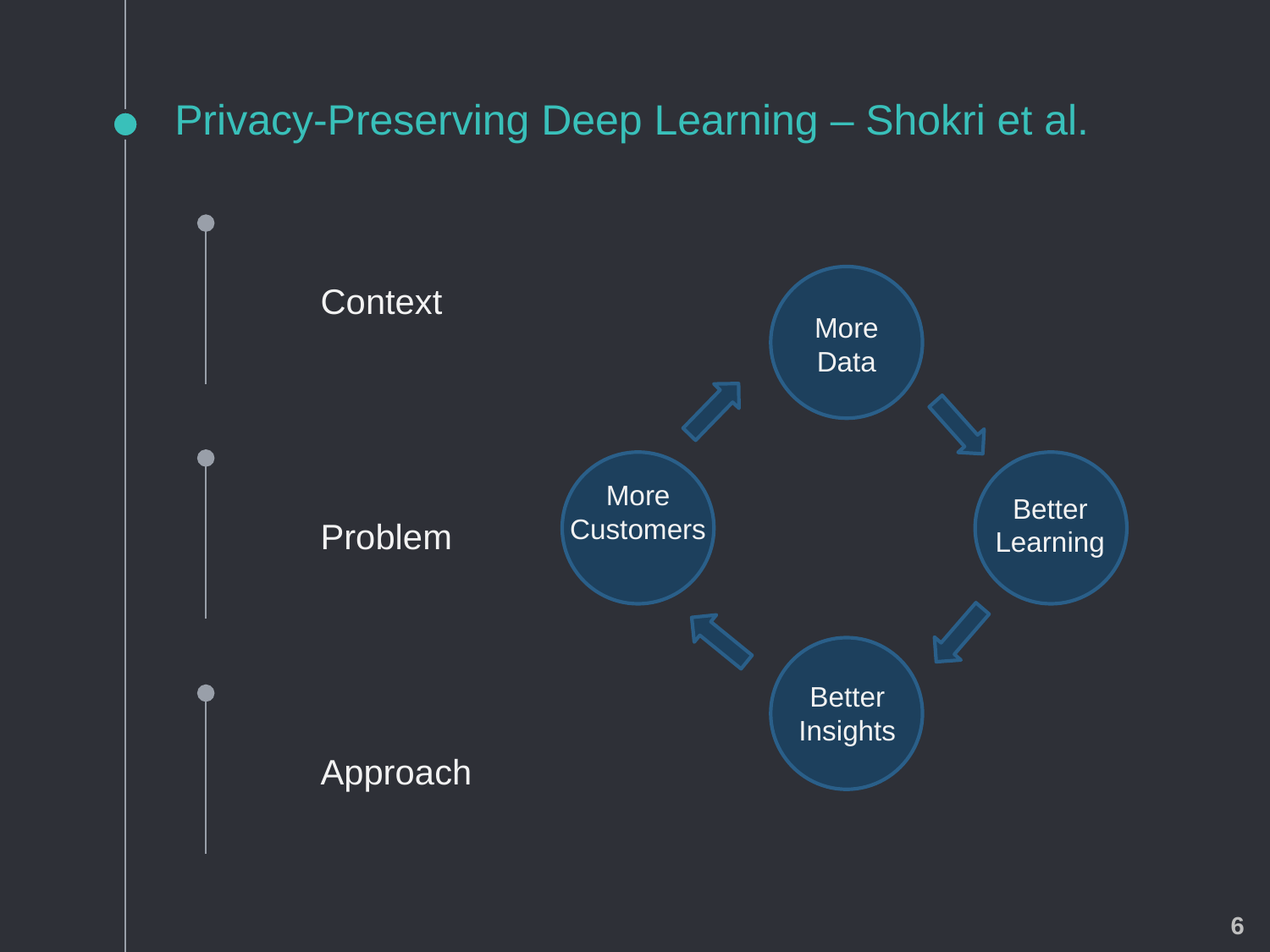

# Privacy-Preserving Deep Learning – Shokri et al.
Context

More
Data

More
Customers
Better
Learning
Problem

Better
Insights
Approach
6